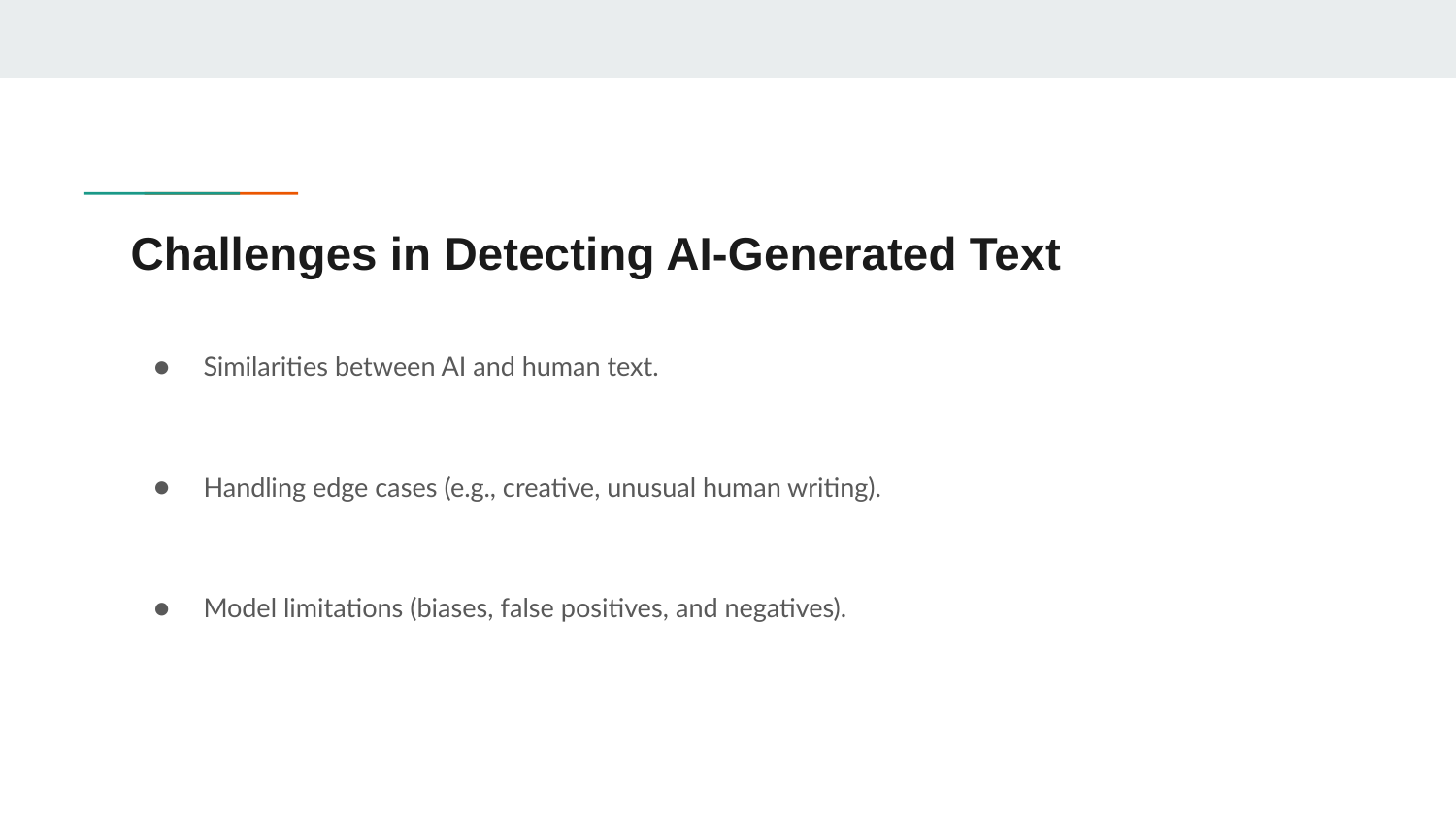

# Challenges in Detecting AI-Generated Text
Similarities between AI and human text.

Handling edge cases (e.g., creative, unusual human writing).

Model limitations (biases, false positives, and negatives).